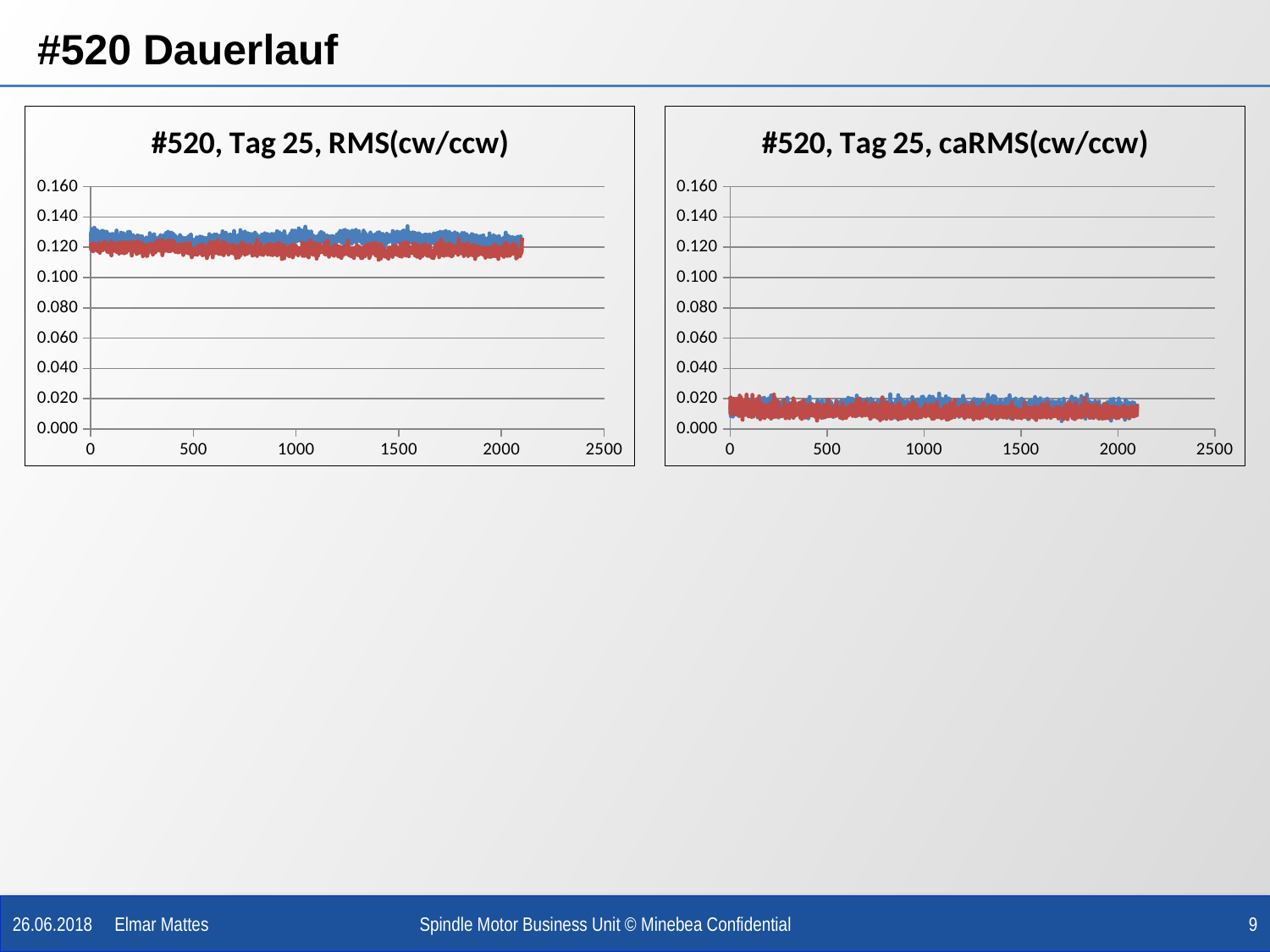

# #520 Dauerlauf

### Chart: #520, Tag 25, RMS(cw/ccw)

| Category | Tester Judgment mm/s rms | Tester Judgment mm/s rms |
|---|---|---|

### Chart: #520, Tag 25, caRMS(cw/ccw)

| Category | Cross-Corr Highest Peak mm/s rms | Cross-Corr Highest Peak mm/s rms |
|---|---|---|
26.06.2018     Elmar Mattes
Spindle Motor Business Unit © Minebea Confidential
9